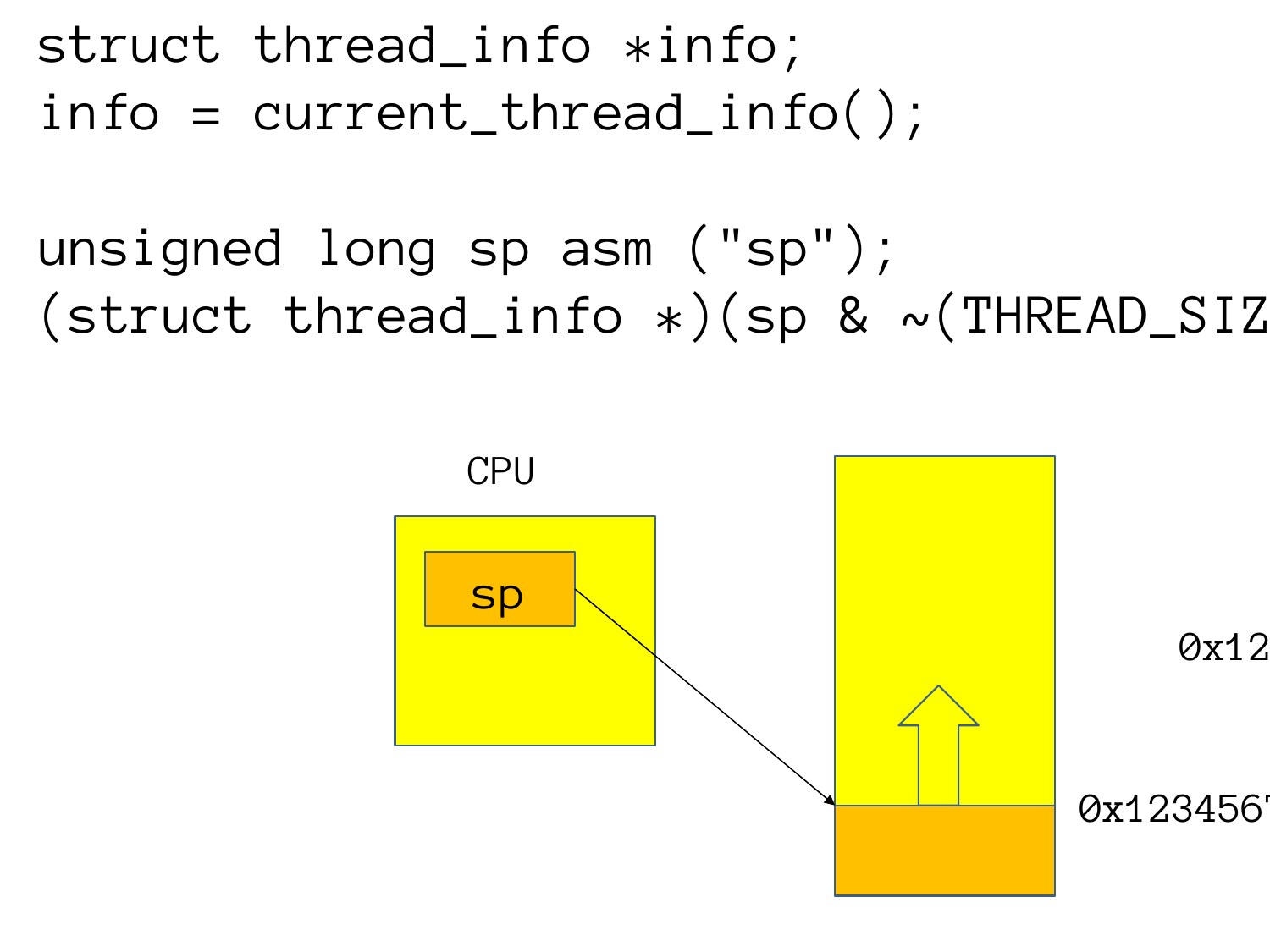

struct thread_info *info;
info = current_thread_info();

unsigned long sp asm ("sp");
(struct thread_info *)(sp & ~(THREAD_SIZE - 1));
CPU

sp
0x12344000

0x12345678